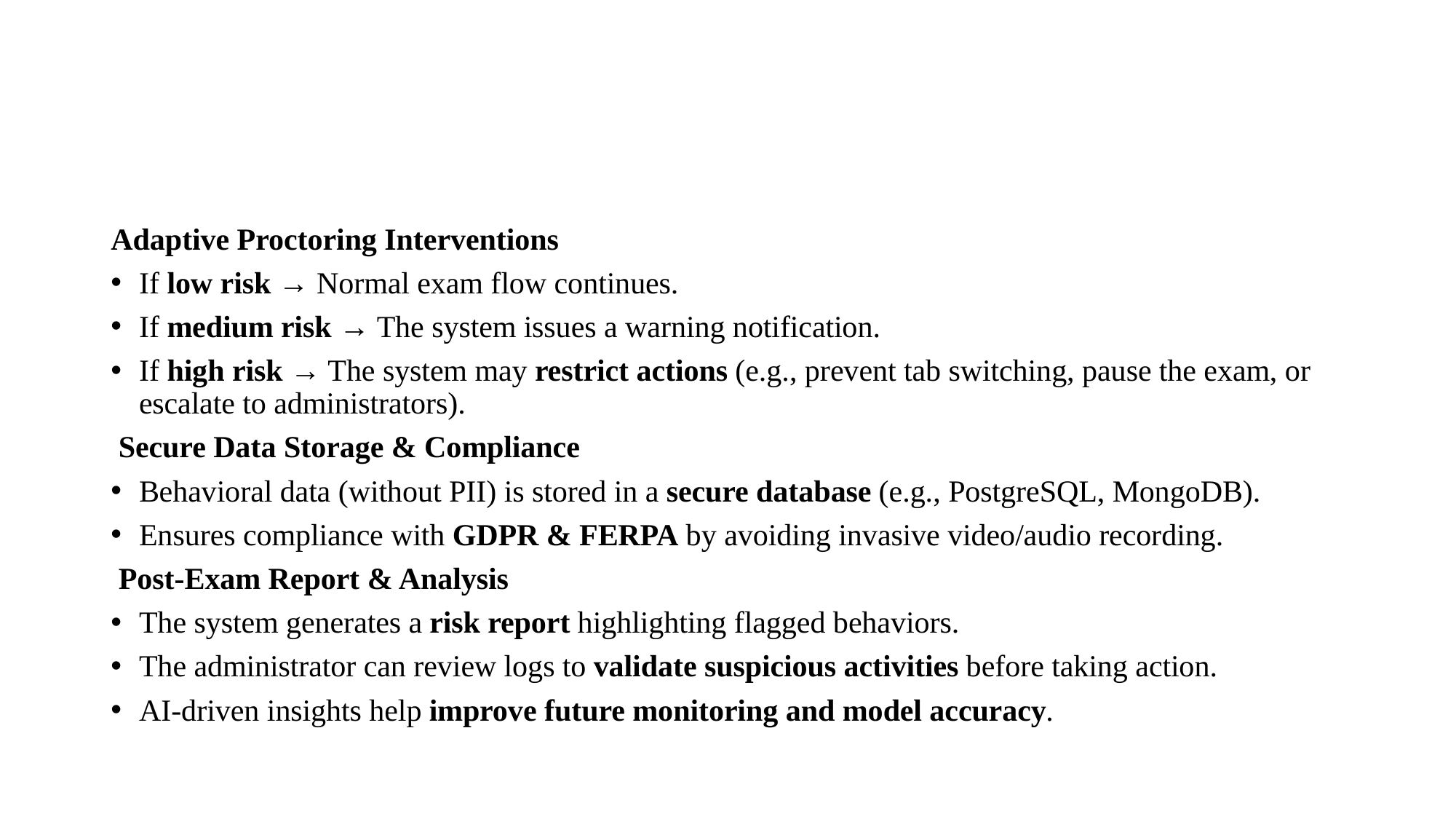

#
Adaptive Proctoring Interventions
If low risk → Normal exam flow continues.
If medium risk → The system issues a warning notification.
If high risk → The system may restrict actions (e.g., prevent tab switching, pause the exam, or escalate to administrators).
 Secure Data Storage & Compliance
Behavioral data (without PII) is stored in a secure database (e.g., PostgreSQL, MongoDB).
Ensures compliance with GDPR & FERPA by avoiding invasive video/audio recording.
 Post-Exam Report & Analysis
The system generates a risk report highlighting flagged behaviors.
The administrator can review logs to validate suspicious activities before taking action.
AI-driven insights help improve future monitoring and model accuracy.